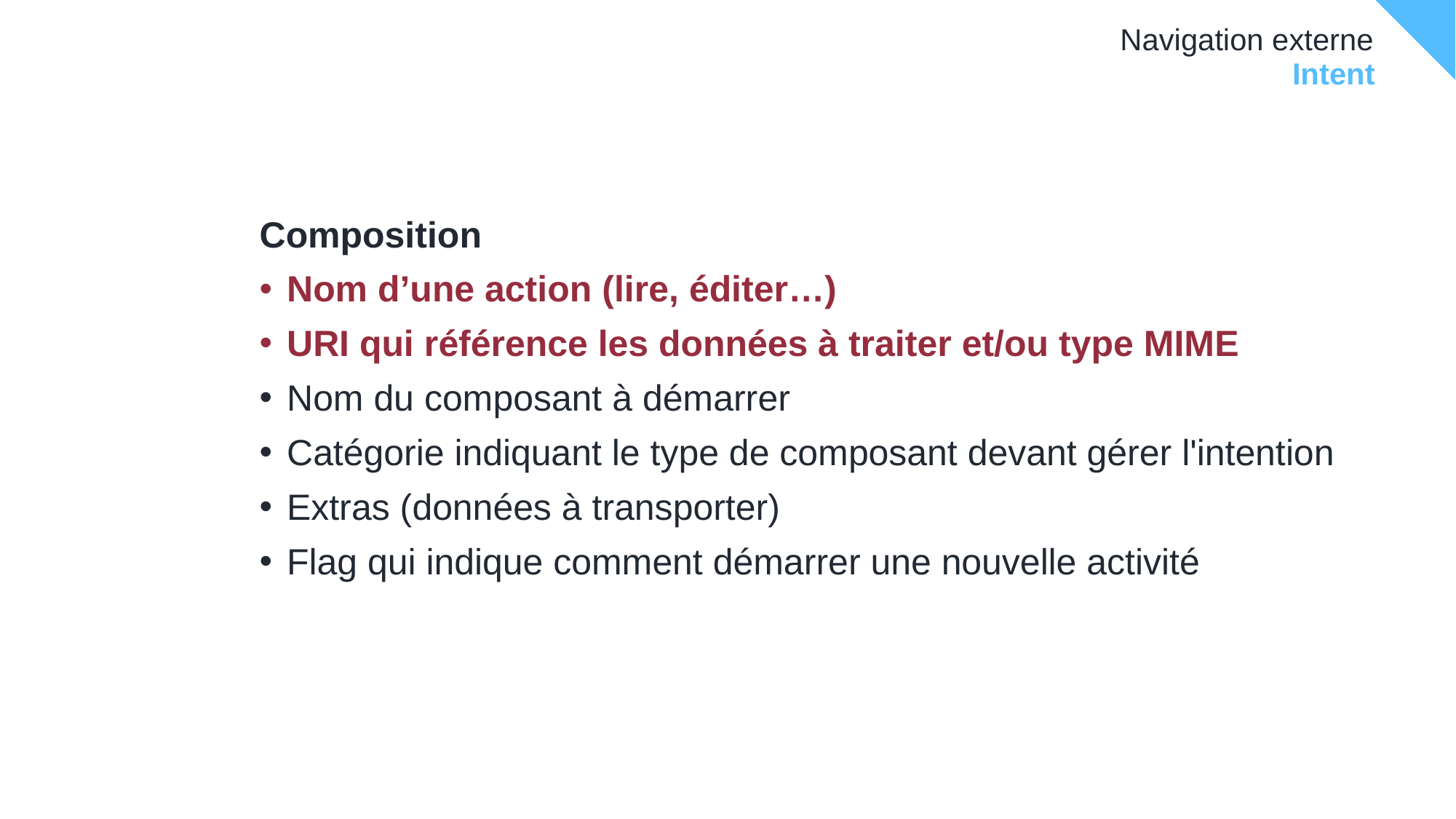

# Navigation externe
Intent
Composition
Nom d’une action (lire, éditer…)
URI qui référence les données à traiter et/ou type MIME
Nom du composant à démarrer
Catégorie indiquant le type de composant devant gérer l'intention
Extras (données à transporter)
Flag qui indique comment démarrer une nouvelle activité